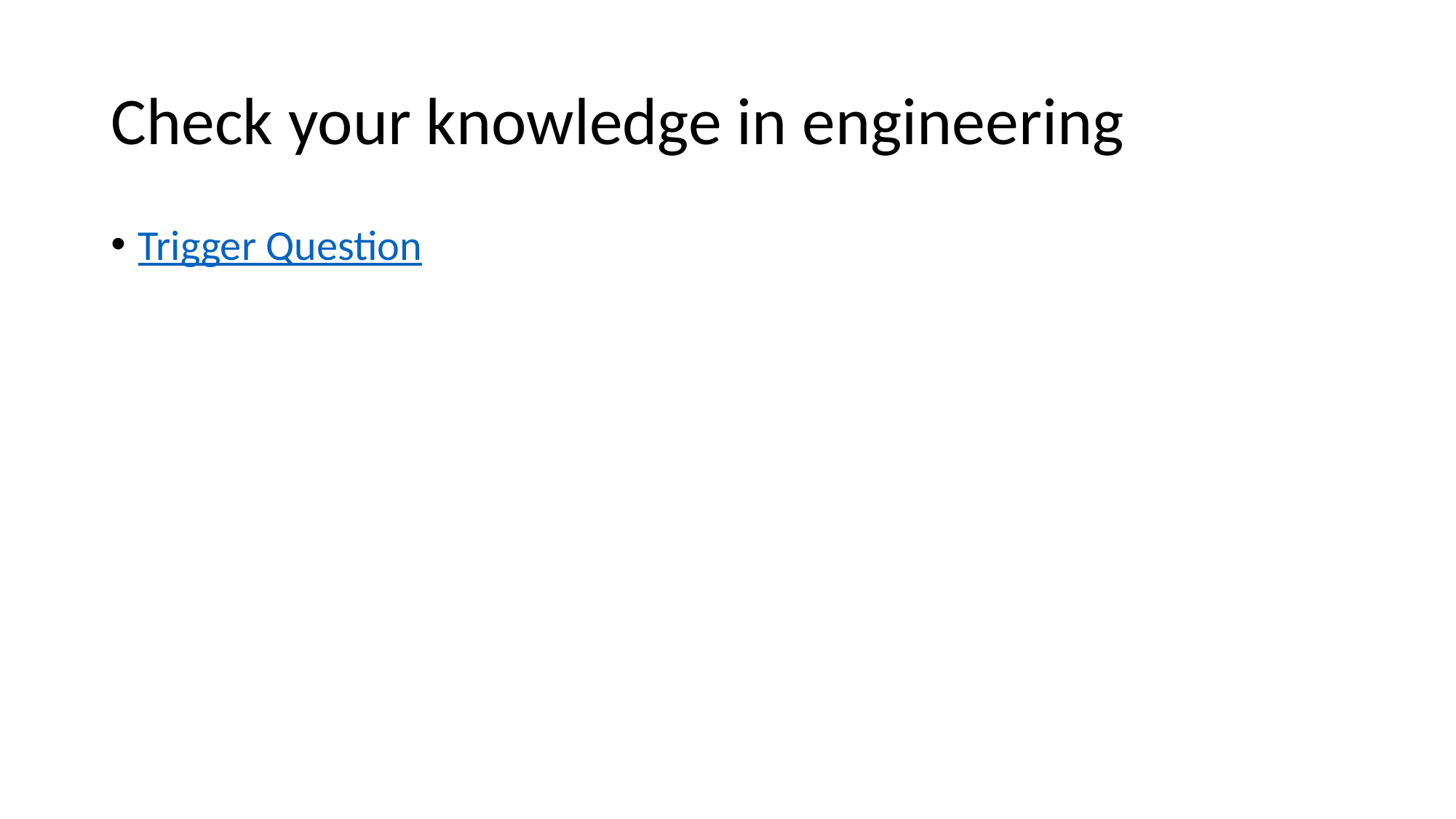

# Check your knowledge in engineering
Trigger Question